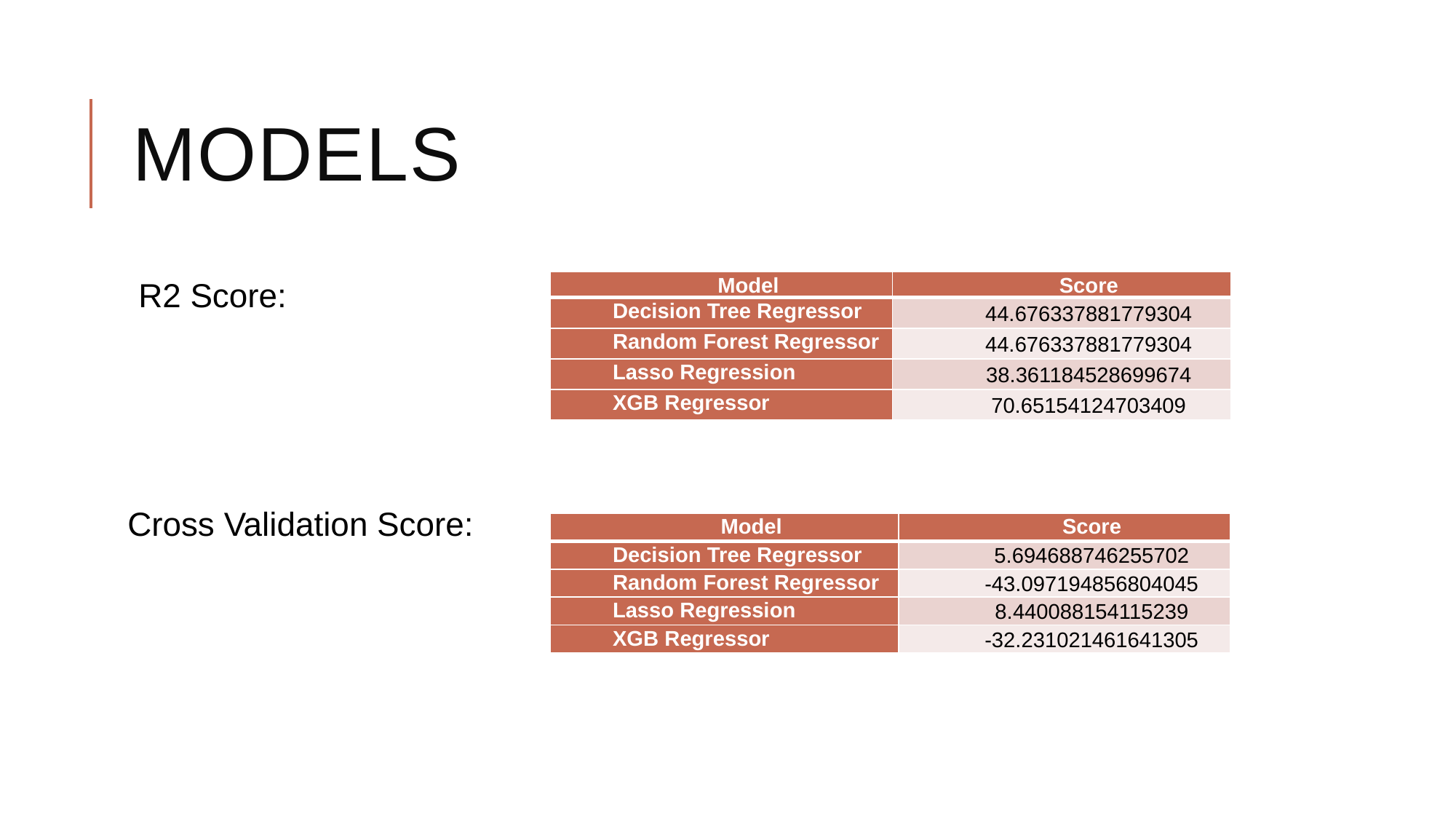

# Models
| Model | Score |
| --- | --- |
| Decision Tree Regressor | 44.676337881779304 |
| Random Forest Regressor | 44.676337881779304 |
| Lasso Regression | 38.361184528699674 |
| XGB Regressor | 70.65154124703409 |
R2 Score:

Cross Validation Score:

| Model | Score |
| --- | --- |
| Decision Tree Regressor | 5.694688746255702 |
| Random Forest Regressor | -43.097194856804045 |
| Lasso Regression | 8.440088154115239 |
| XGB Regressor | -32.231021461641305 |